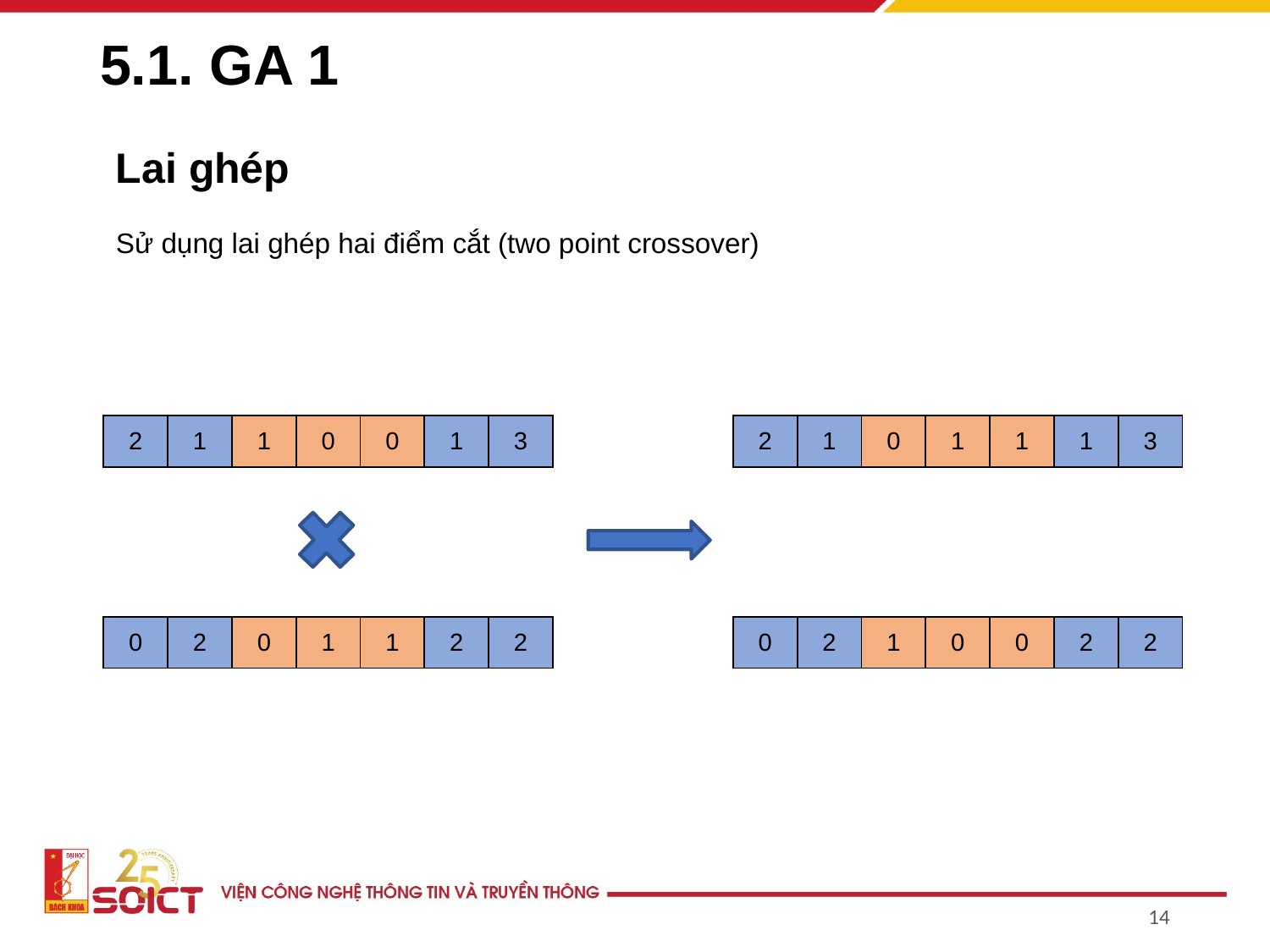

# 5.1. GA 1
Lai ghép
Sử dụng lai ghép hai điểm cắt (two point crossover)

| 2 | 1 | 1 | 0 | 0 | 1 | 3 |
| --- | --- | --- | --- | --- | --- | --- |
| 2 | 1 | 0 | 1 | 1 | 1 | 3 |
| --- | --- | --- | --- | --- | --- | --- |

| 0 | 2 | 0 | 1 | 1 | 2 | 2 |
| --- | --- | --- | --- | --- | --- | --- |
| 0 | 2 | 1 | 0 | 0 | 2 | 2 |
| --- | --- | --- | --- | --- | --- | --- |
14